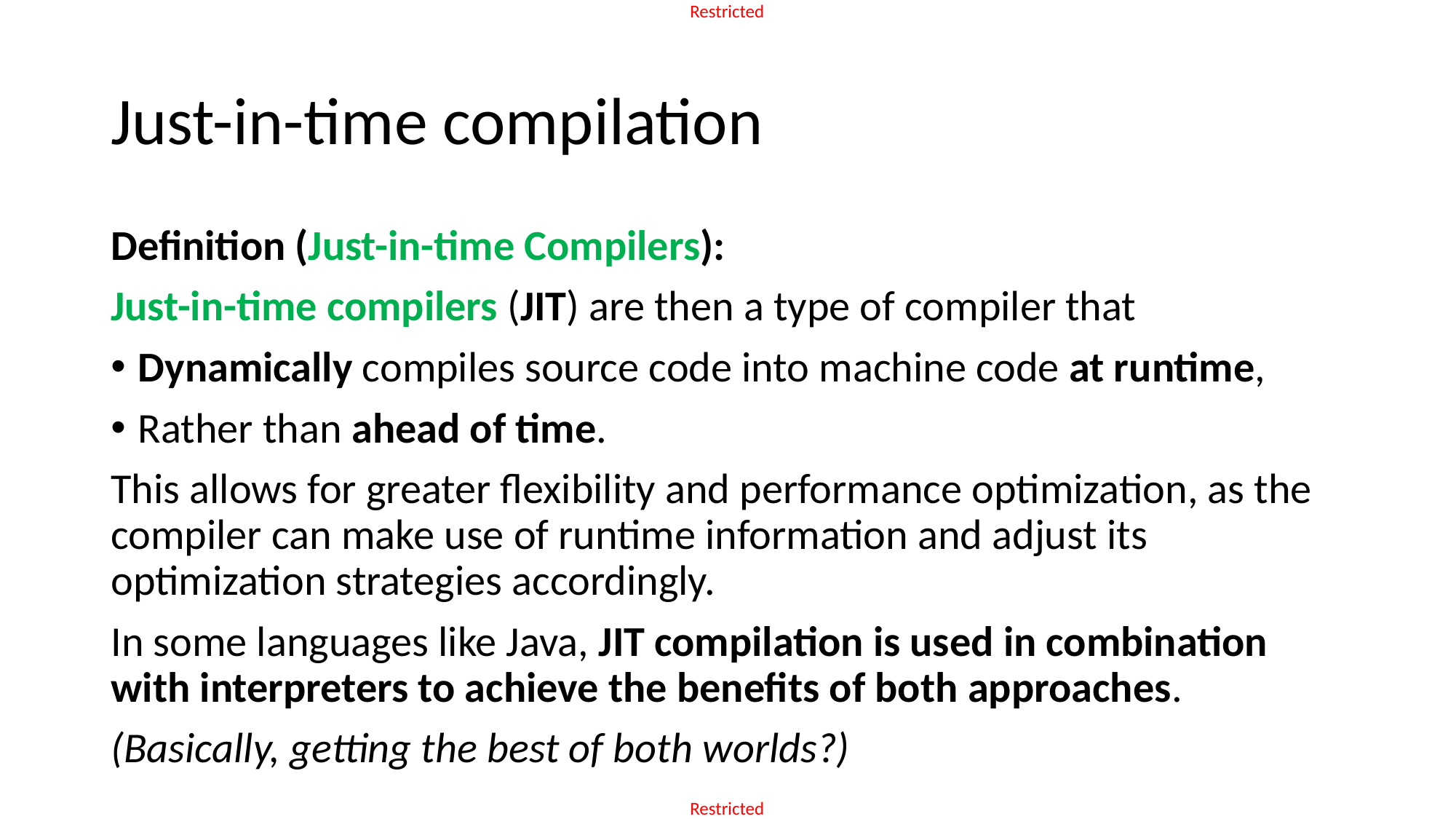

# Just-in-time compilation
Definition (Just-in-time Compilers):
Just-in-time compilers (JIT) are then a type of compiler that
Dynamically compiles source code into machine code at runtime,
Rather than ahead of time.
This allows for greater flexibility and performance optimization, as the compiler can make use of runtime information and adjust its optimization strategies accordingly.
In some languages like Java, JIT compilation is used in combination with interpreters to achieve the benefits of both approaches.
(Basically, getting the best of both worlds?)